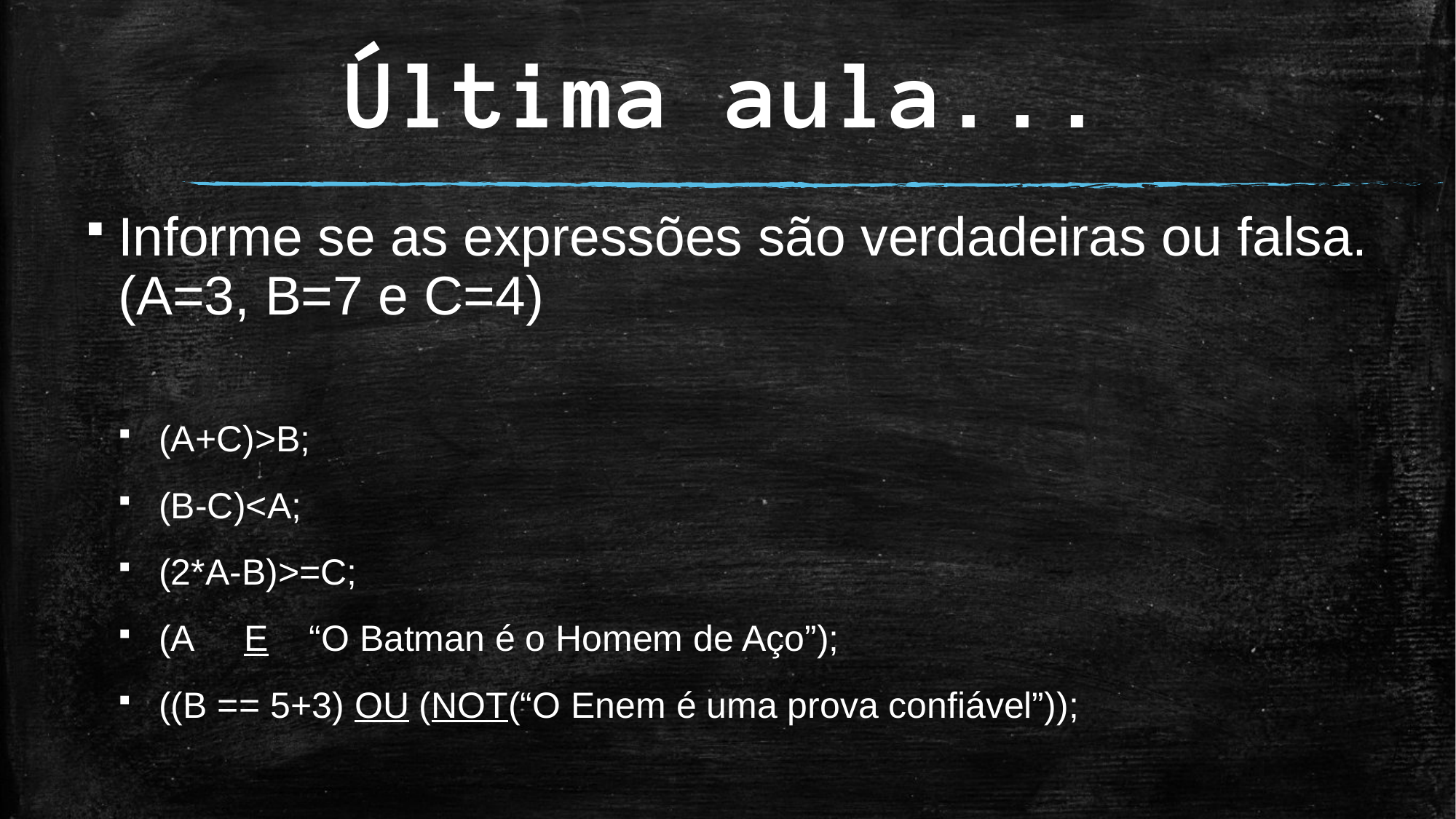

# Última aula...
Informe se as expressões são verdadeiras ou falsa. (A=3, B=7 e C=4)

(A+C)>B;
(B-C)<A;
(2*A-B)>=C;
(A     E    “O Batman é o Homem de Aço”);
((B == 5+3) OU (NOT(“O Enem é uma prova confiável”));